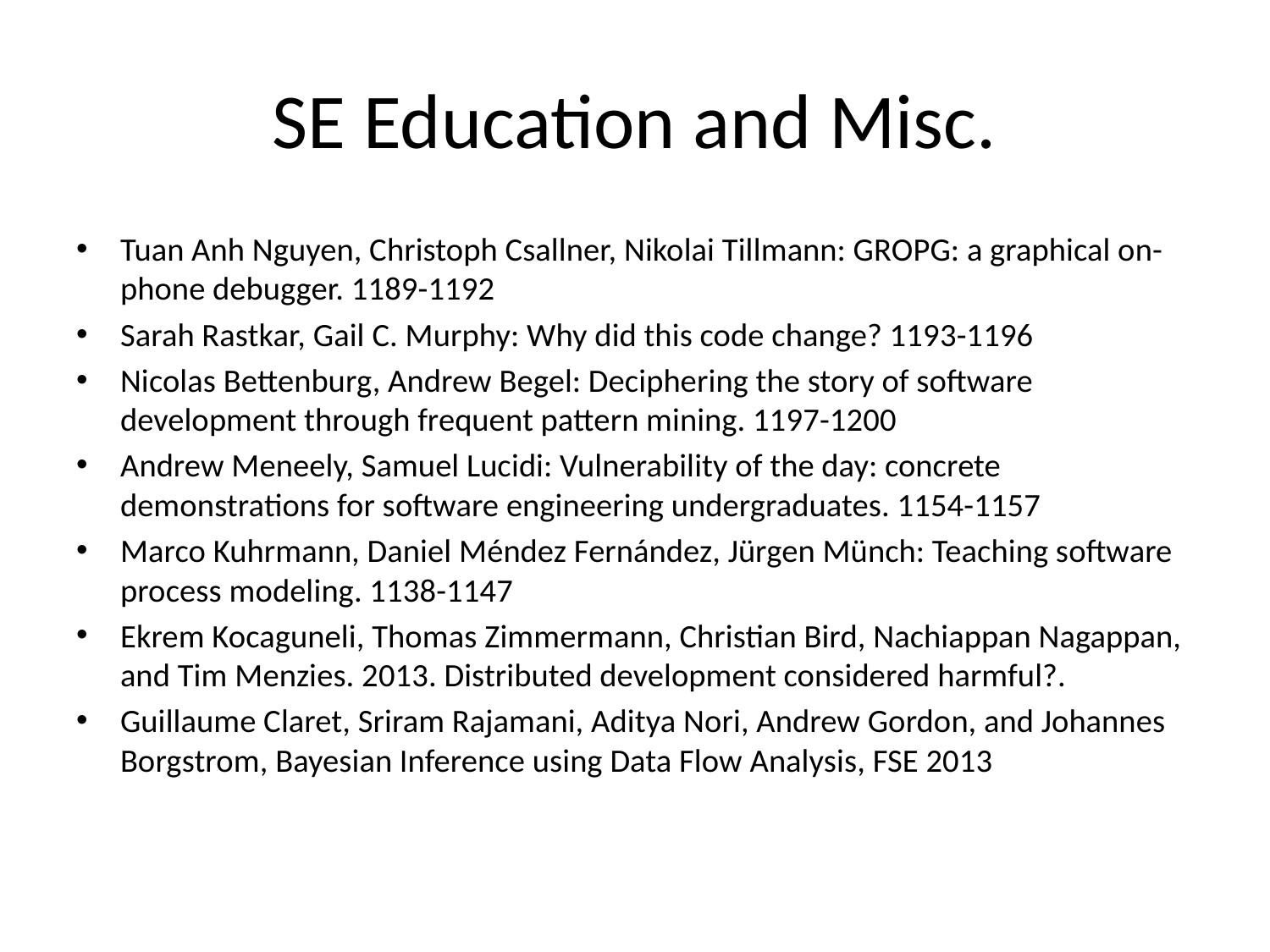

# SE Education and Misc.
Tuan Anh Nguyen, Christoph Csallner, Nikolai Tillmann: GROPG: a graphical on-phone debugger. 1189-1192
Sarah Rastkar, Gail C. Murphy: Why did this code change? 1193-1196
Nicolas Bettenburg, Andrew Begel: Deciphering the story of software development through frequent pattern mining. 1197-1200
Andrew Meneely, Samuel Lucidi: Vulnerability of the day: concrete demonstrations for software engineering undergraduates. 1154-1157
Marco Kuhrmann, Daniel Méndez Fernández, Jürgen Münch: Teaching software process modeling. 1138-1147
Ekrem Kocaguneli, Thomas Zimmermann, Christian Bird, Nachiappan Nagappan, and Tim Menzies. 2013. Distributed development considered harmful?.
Guillaume Claret, Sriram Rajamani, Aditya Nori, Andrew Gordon, and Johannes Borgstrom, Bayesian Inference using Data Flow Analysis, FSE 2013